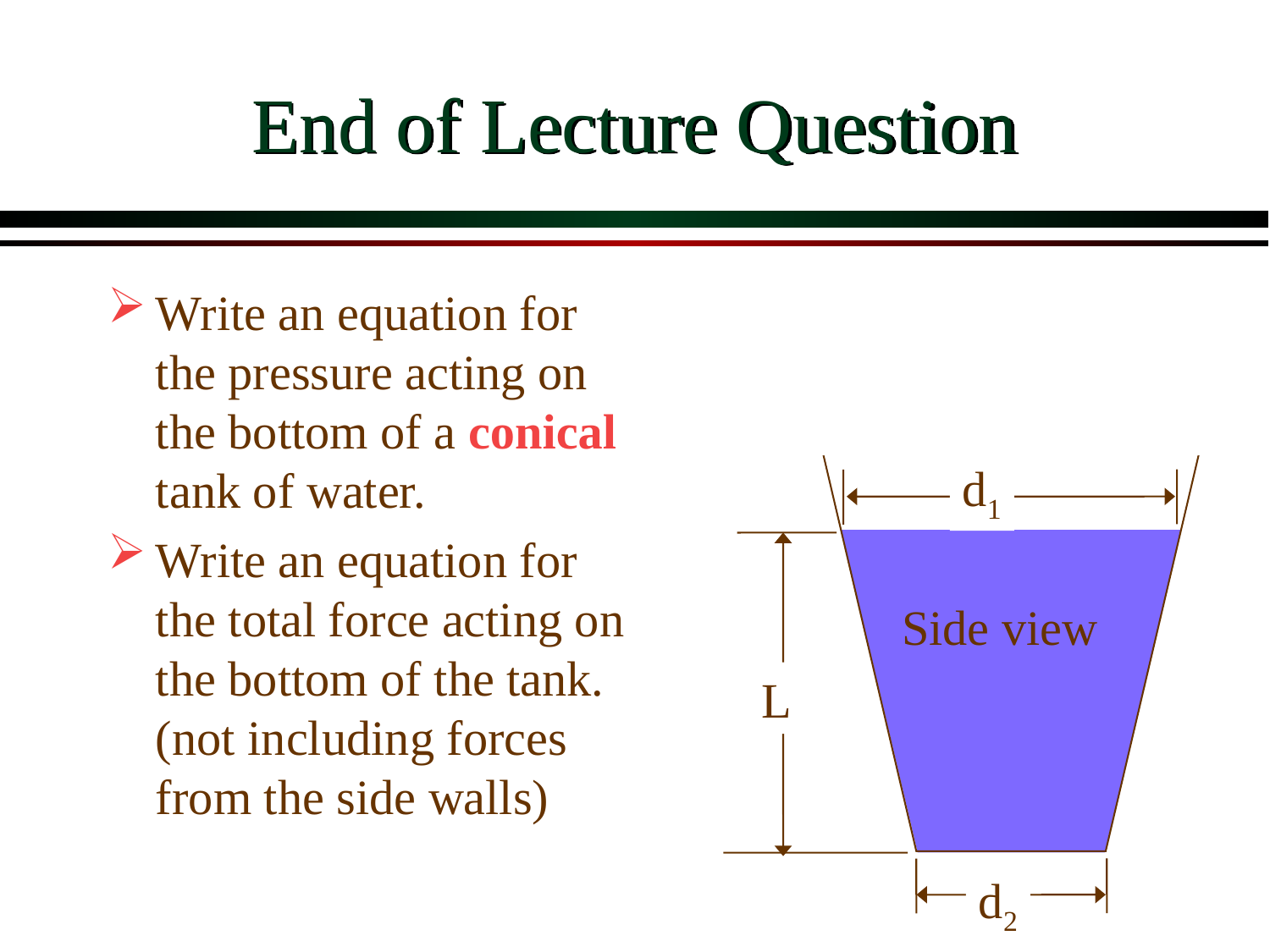

# End of Lecture Question
Write an equation for the pressure acting on the bottom of a conical tank of water.
Write an equation for the total force acting on the bottom of the tank. (not including forces from the side walls)

d1

Side view
L

d2